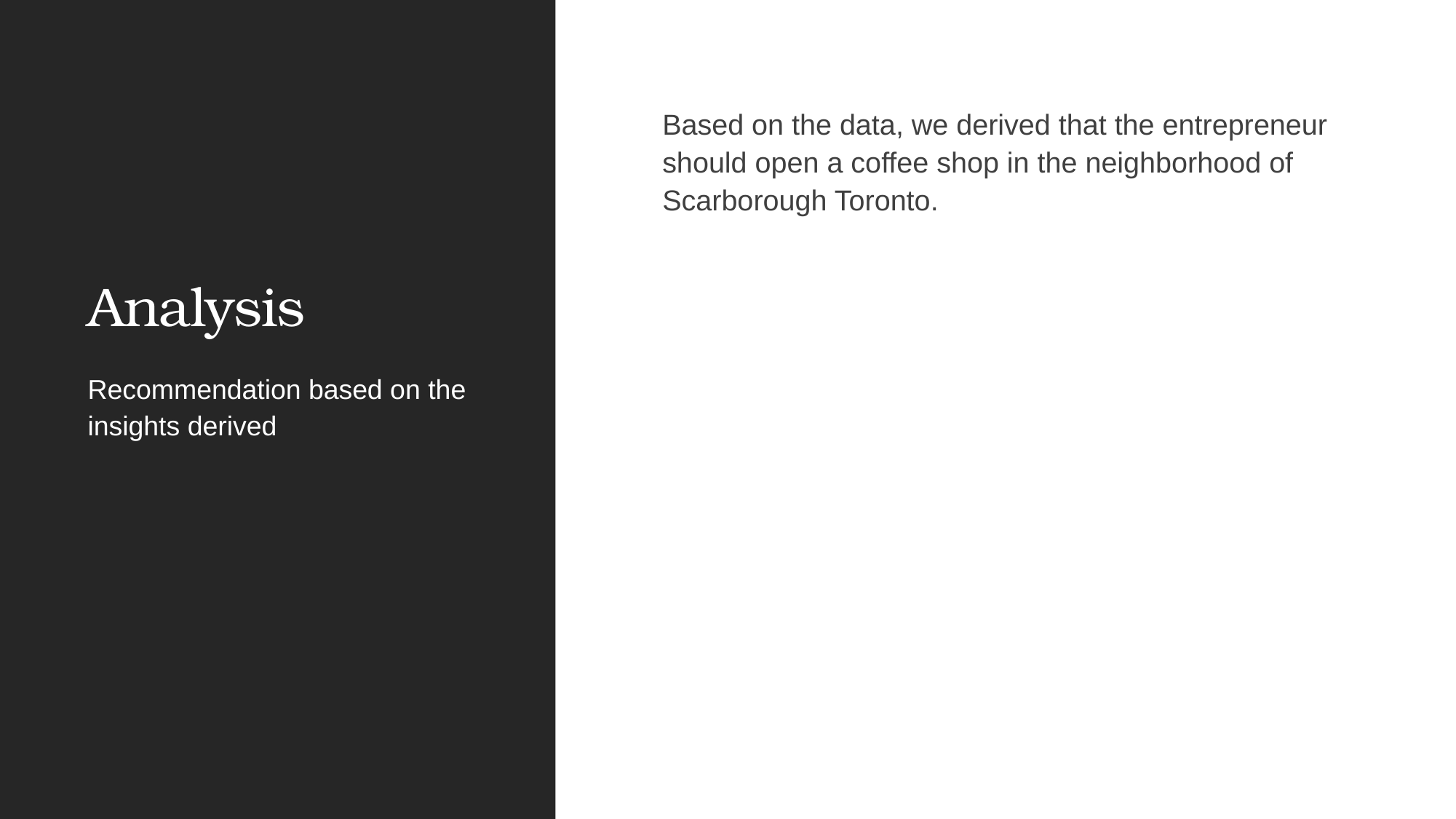

# Analysis
Based on the data, we derived that the entrepreneur should open a coffee shop in the neighborhood of Scarborough Toronto.
Recommendation based on the insights derived